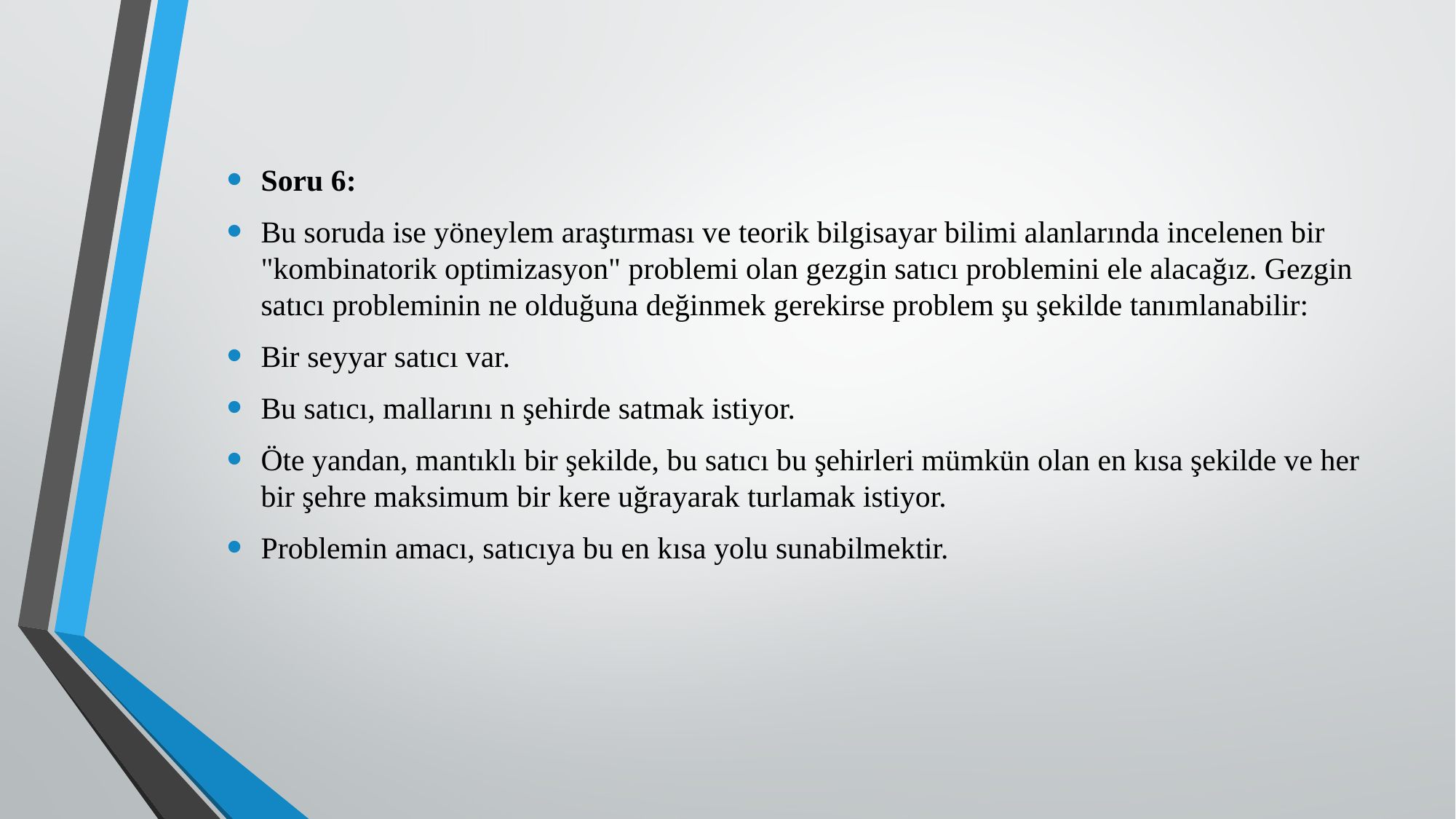

Soru 6:
Bu soruda ise yöneylem araştırması ve teorik bilgisayar bilimi alanlarında incelenen bir "kombinatorik optimizasyon" problemi olan gezgin satıcı problemini ele alacağız. Gezgin satıcı probleminin ne olduğuna değinmek gerekirse problem şu şekilde tanımlanabilir:
Bir seyyar satıcı var.
Bu satıcı, mallarını n şehirde satmak istiyor.
Öte yandan, mantıklı bir şekilde, bu satıcı bu şehirleri mümkün olan en kısa şekilde ve her bir şehre maksimum bir kere uğrayarak turlamak istiyor.
Problemin amacı, satıcıya bu en kısa yolu sunabilmektir.